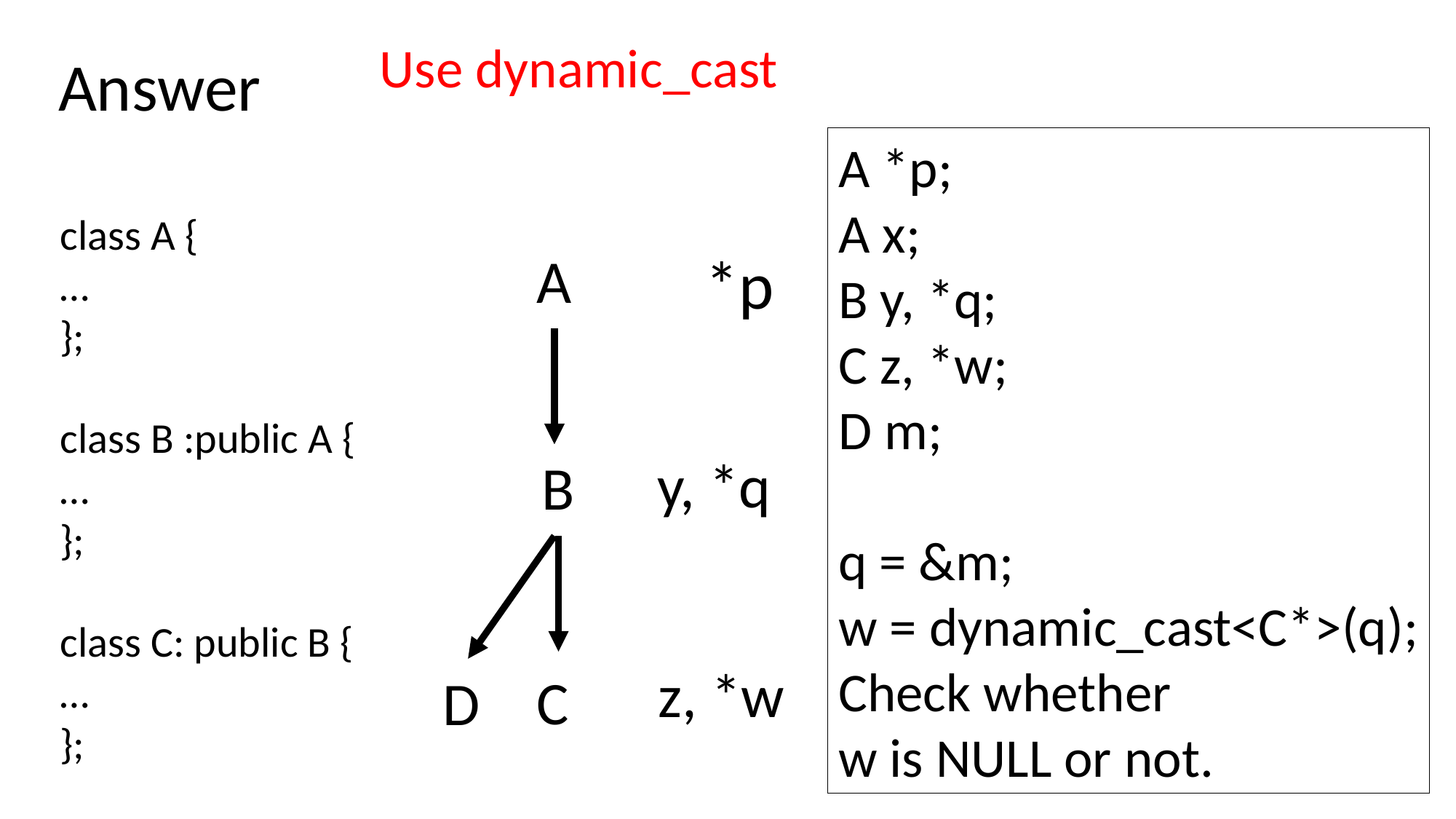

# Answer
Use dynamic_cast
A *p;
A x;
B y, *q;
C z, *w;
D m;

q = &m;
w = dynamic_cast<C*>(q);
Check whether
w is NULL or not.
class A {
…
};

class B :public A {
…
};

class C: public B {
…
};
A
*p
y, *q
B
z, *w
C
D